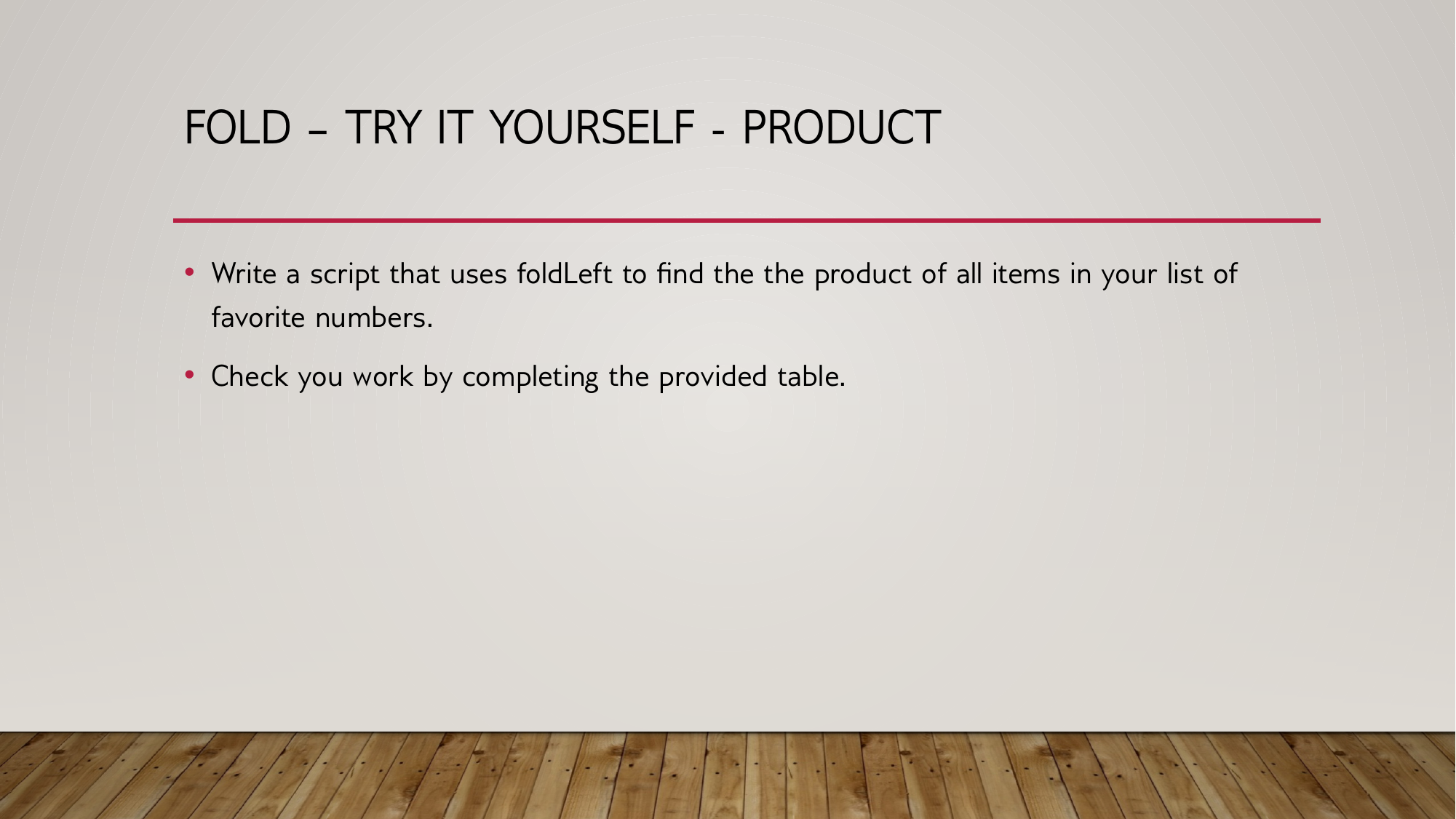

# Fold – try it yourself - product
Write a script that uses foldLeft to find the the product of all items in your list of favorite numbers.
Check you work by completing the provided table.